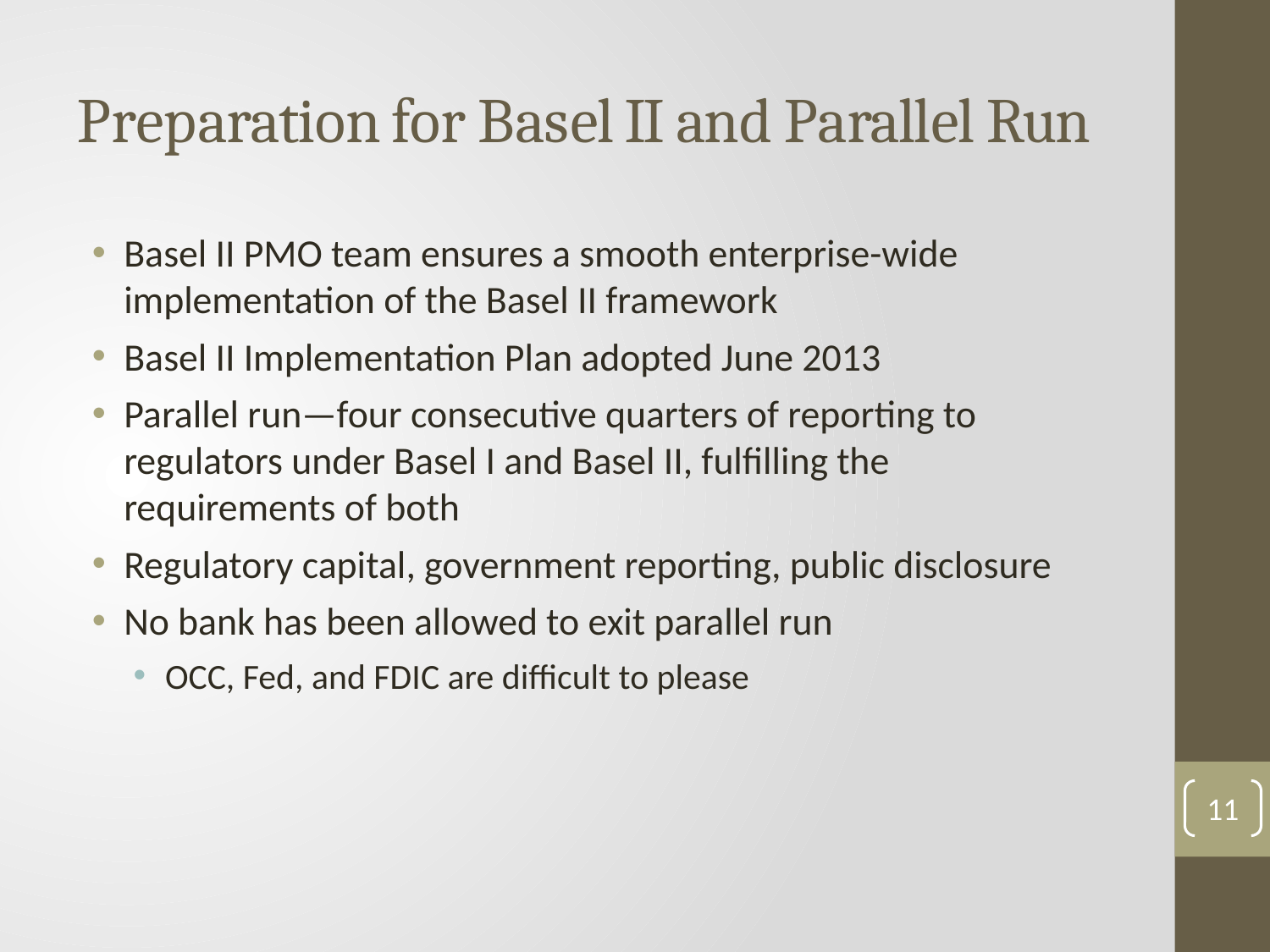

# Preparation for Basel II and Parallel Run
Basel II PMO team ensures a smooth enterprise-wide implementation of the Basel II framework
Basel II Implementation Plan adopted June 2013
Parallel run—four consecutive quarters of reporting to regulators under Basel I and Basel II, fulfilling the requirements of both
Regulatory capital, government reporting, public disclosure
No bank has been allowed to exit parallel run
OCC, Fed, and FDIC are difficult to please
11